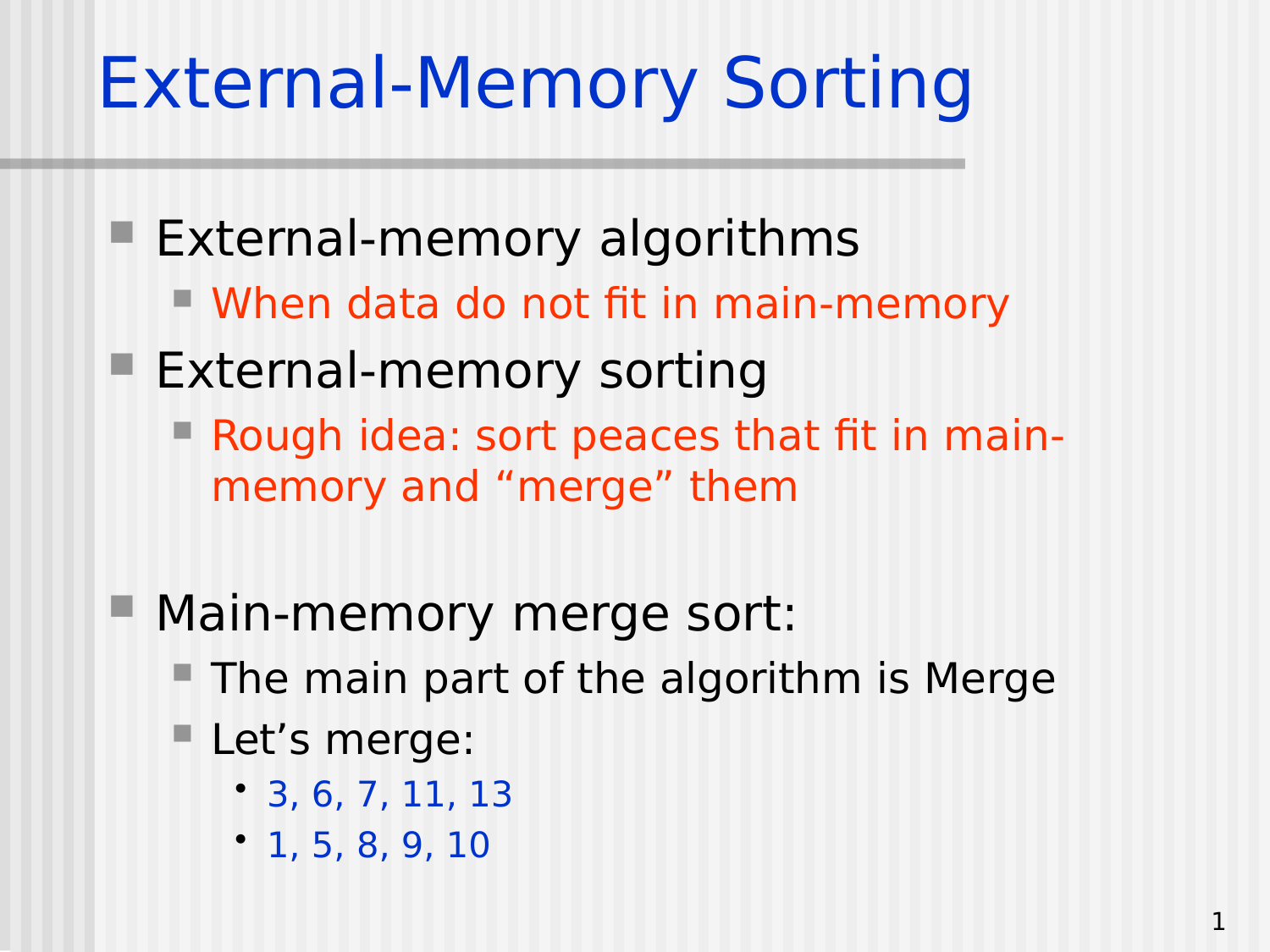

# External-Memory Sorting
External-memory algorithms
When data do not fit in main-memory
External-memory sorting
Rough idea: sort peaces that fit in main-  memory and “merge” them

Main-memory merge sort:
The main part of the algorithm is Merge
Let’s merge:
3, 6, 7, 11, 13
1, 5, 8, 9, 10
1